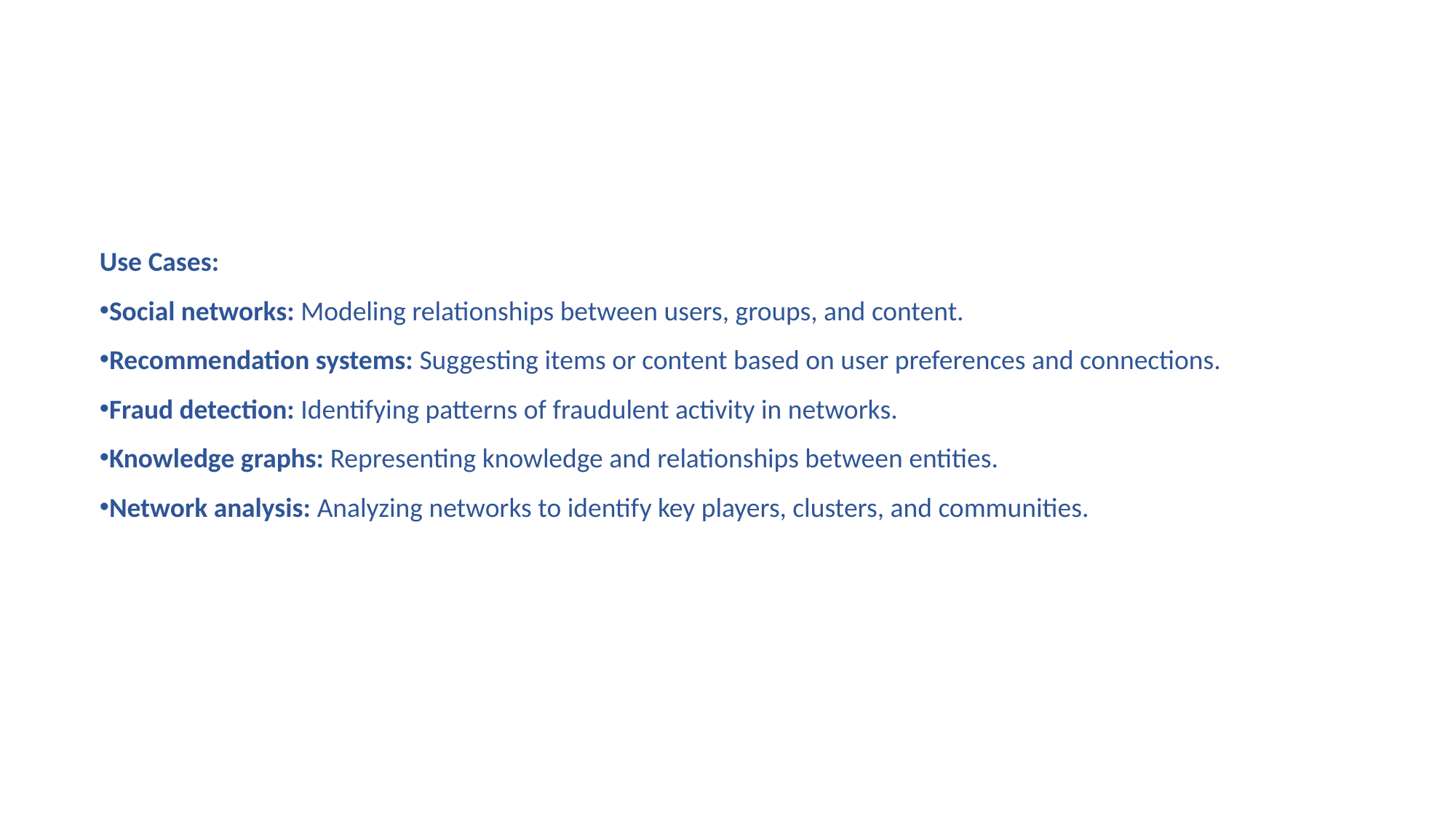

Use Cases:
Social networks: Modeling relationships between users, groups, and content.
Recommendation systems: Suggesting items or content based on user preferences and connections.
Fraud detection: Identifying patterns of fraudulent activity in networks.
Knowledge graphs: Representing knowledge and relationships between entities.
Network analysis: Analyzing networks to identify key players, clusters, and communities.